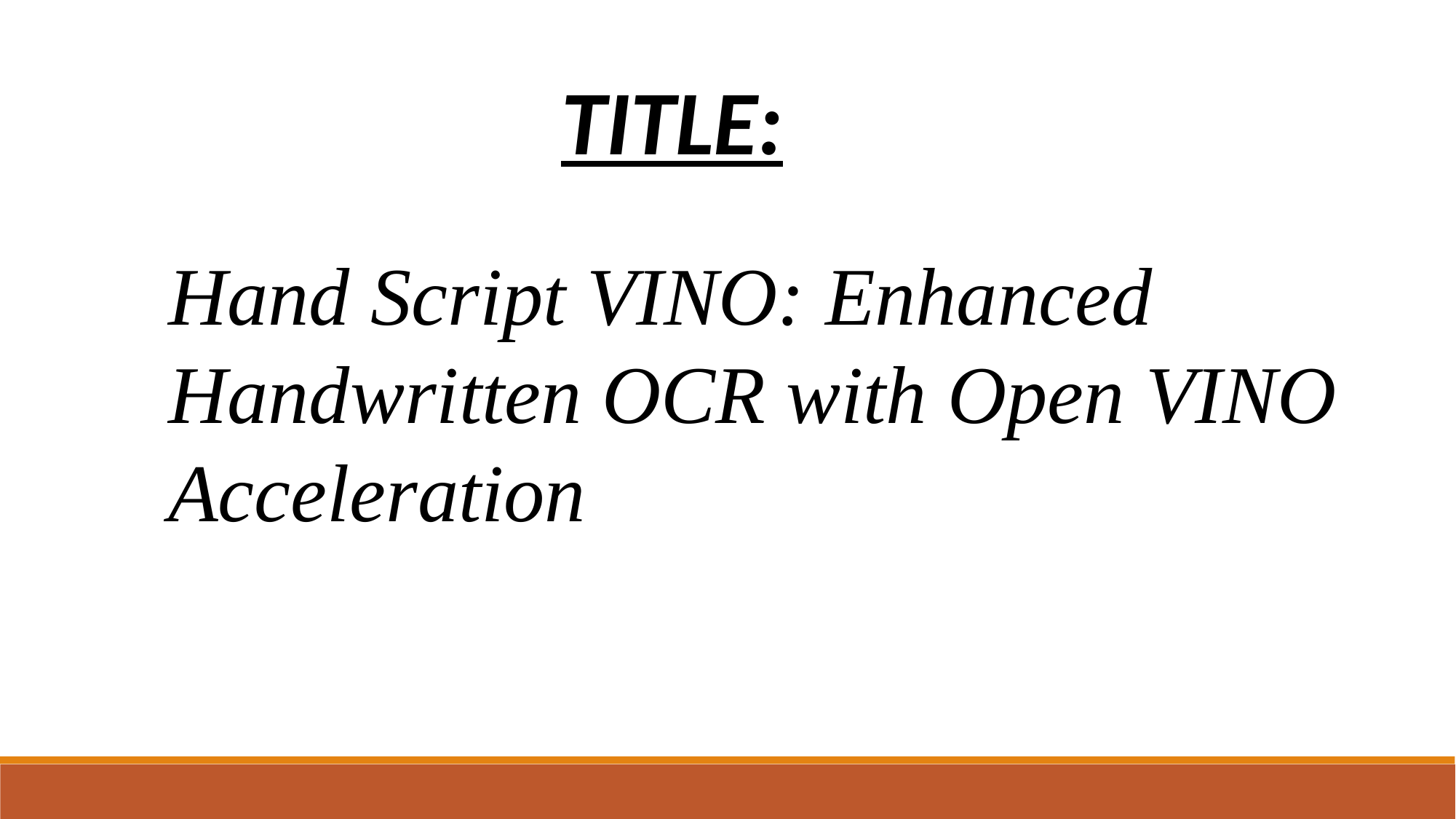

TITLE:
Hand Script VINO: Enhanced Handwritten OCR with Open VINO Acceleration